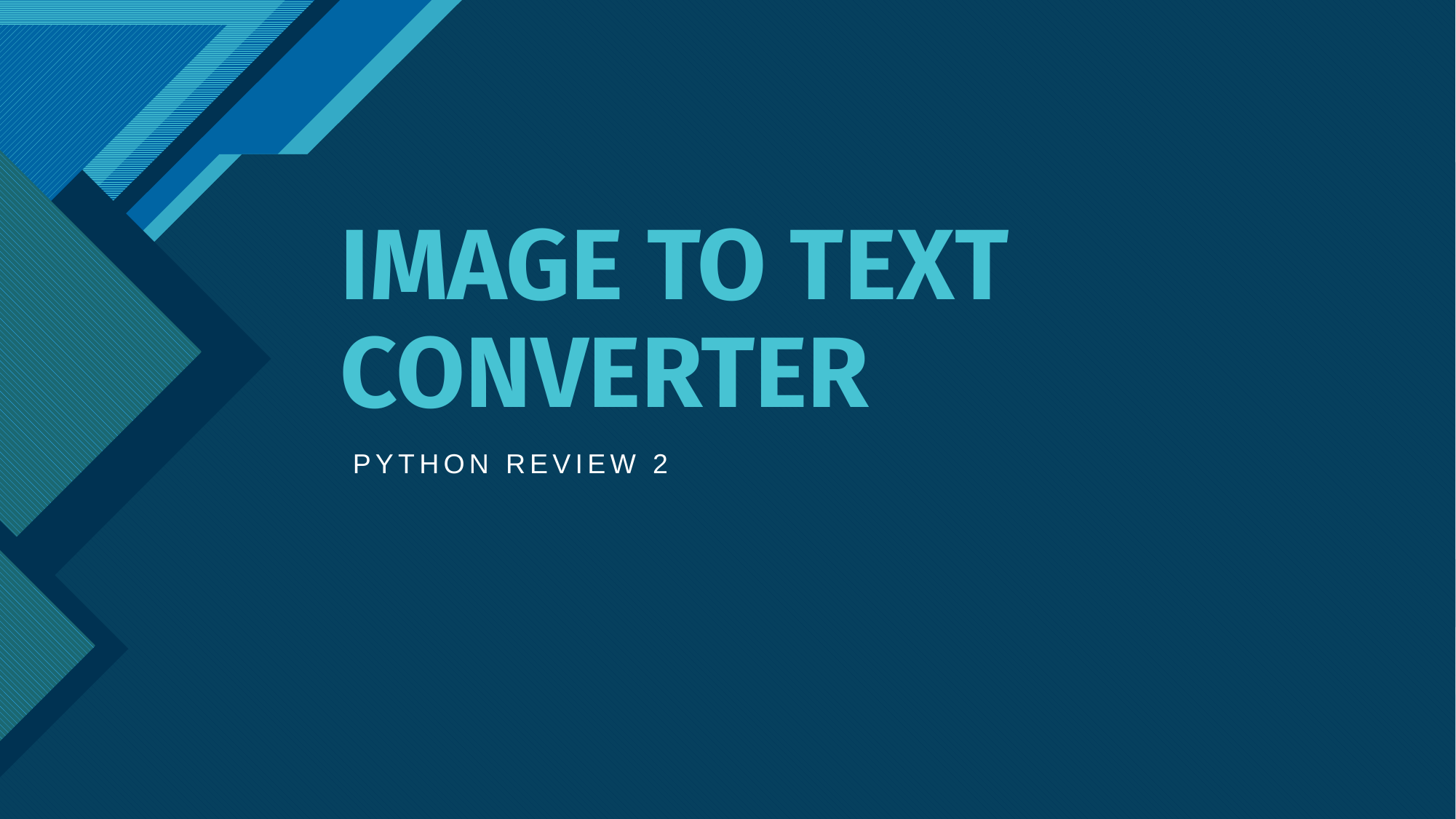

# IMAGE TO TEXT CONVERTER
 PYTHON REVIEW 2